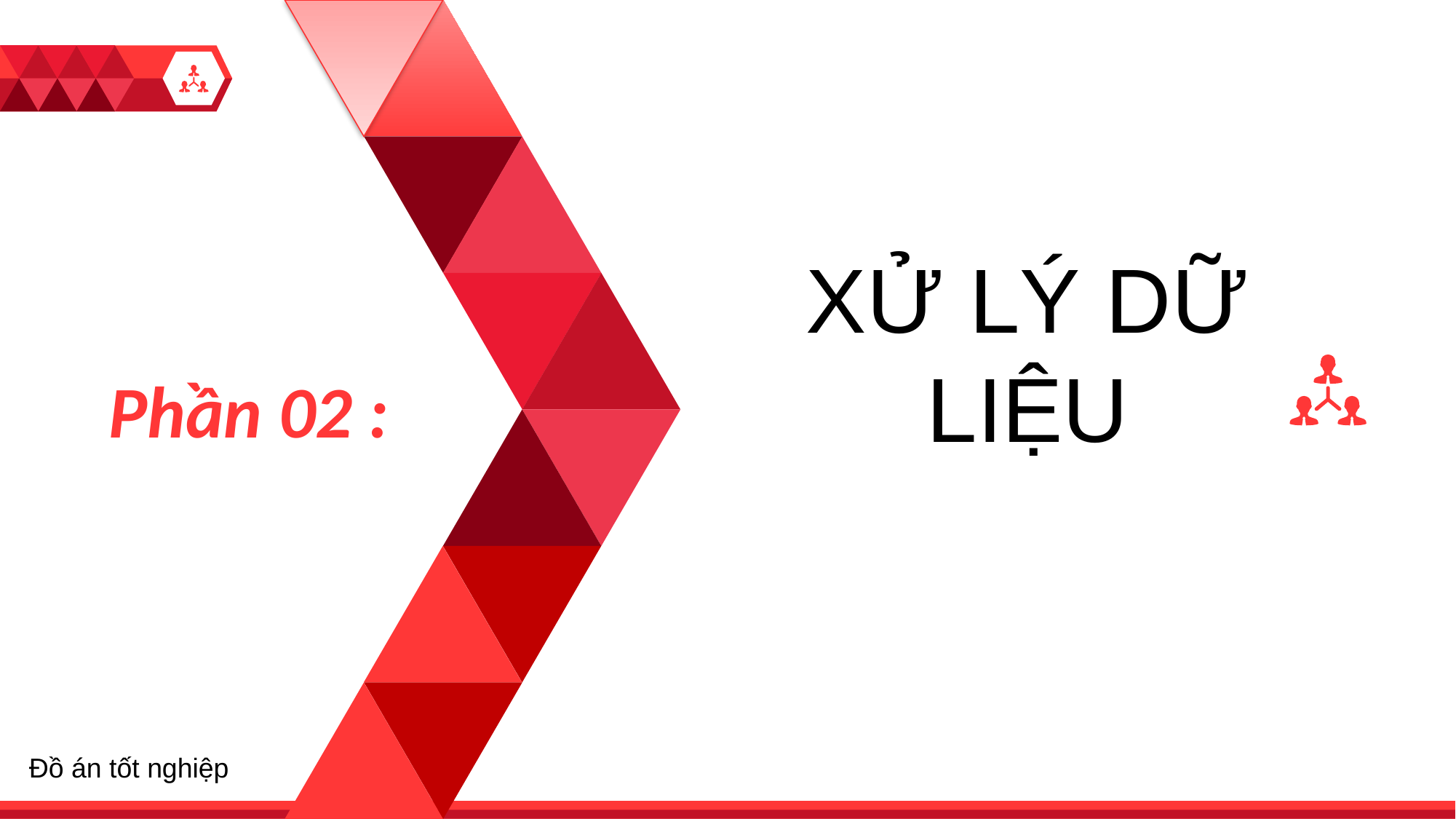

XỬ LÝ DỮ LIỆU
1

Phần 02 :
Đồ án tốt nghiệp